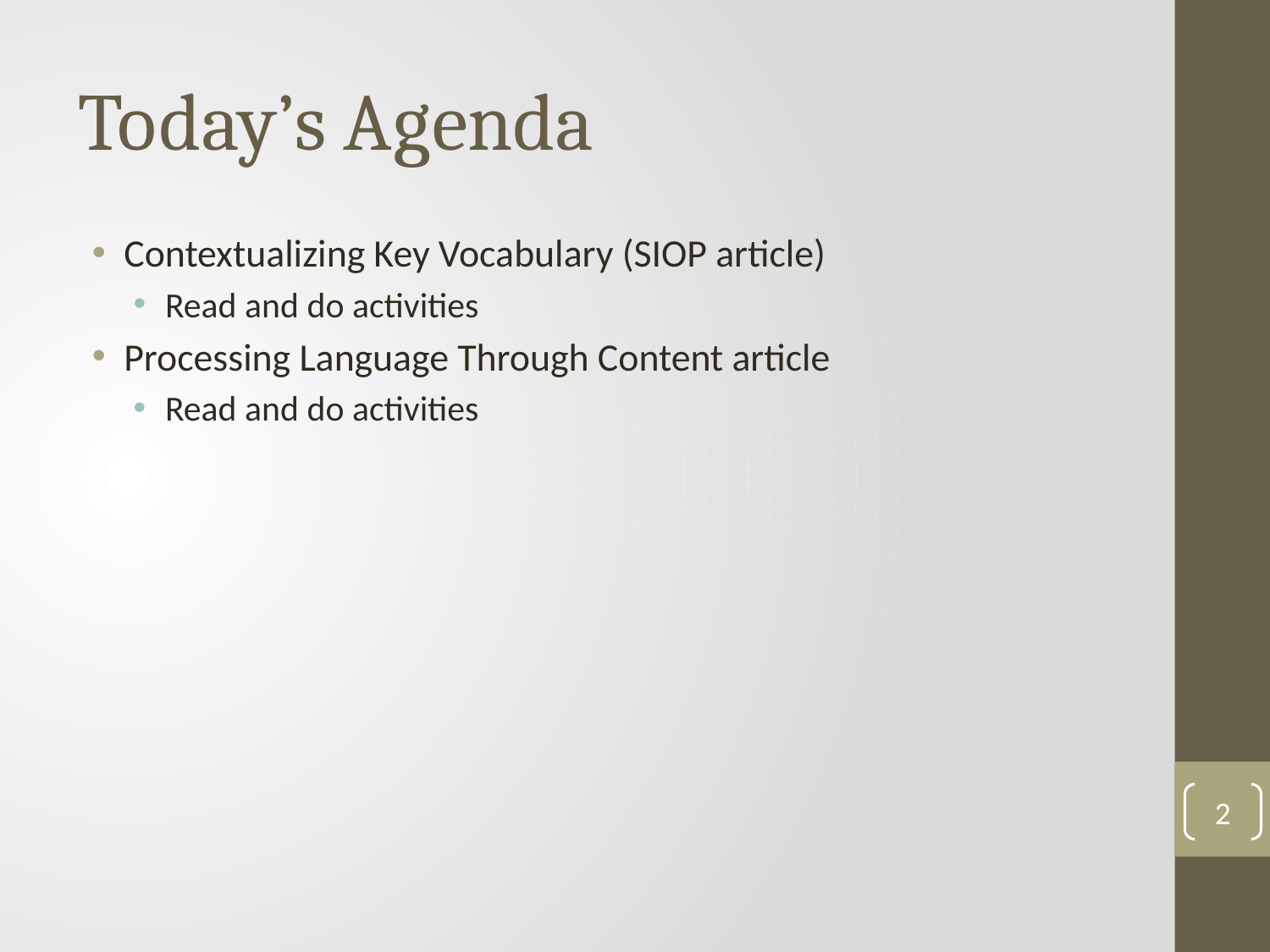

# Today’s Agenda
Contextualizing Key Vocabulary (SIOP article)
Read and do activities
Processing Language Through Content article
Read and do activities
2